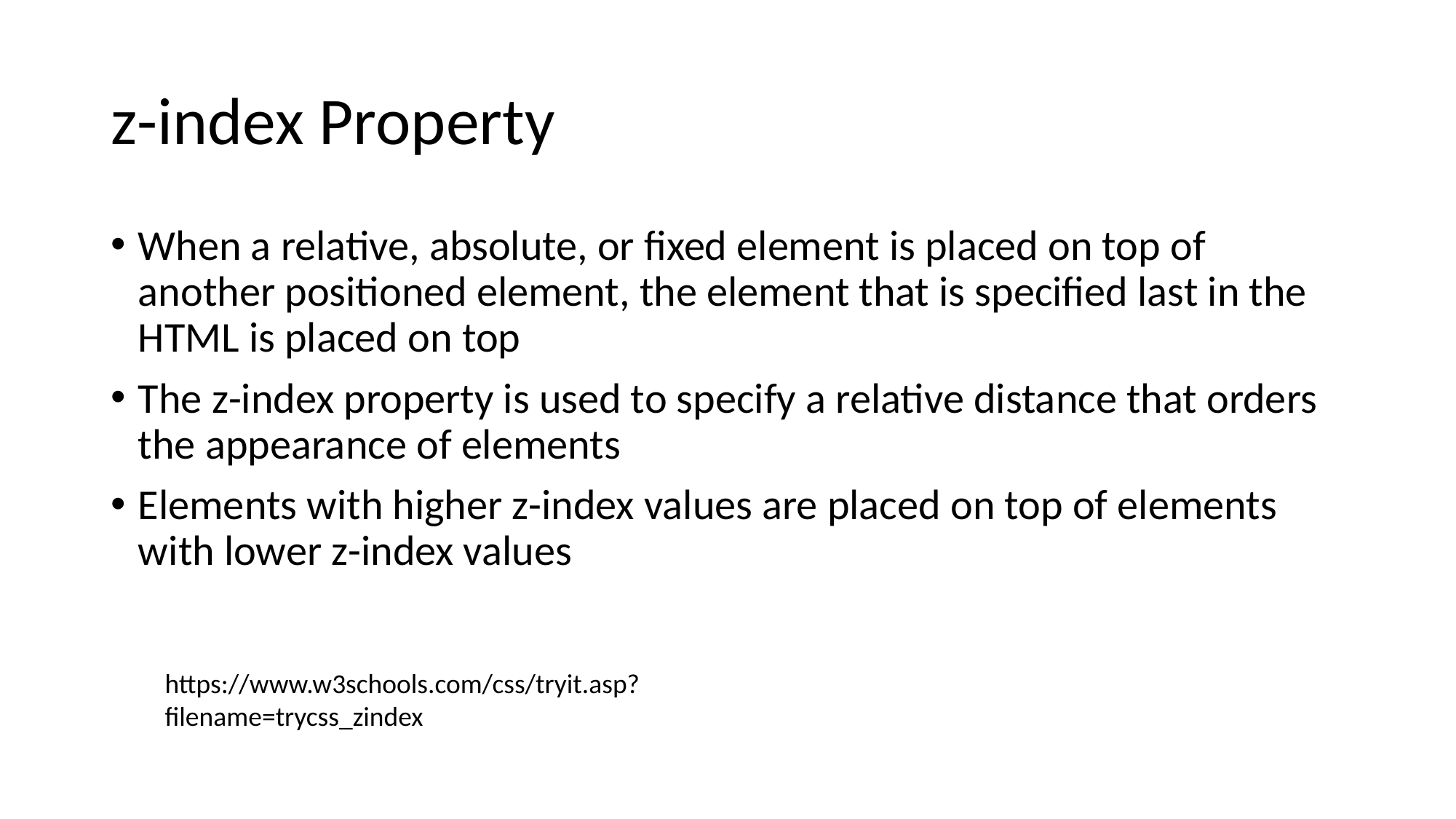

# z-index Property
When a relative, absolute, or fixed element is placed on top of another positioned element, the element that is specified last in the HTML is placed on top
The z-index property is used to specify a relative distance that orders the appearance of elements
Elements with higher z-index values are placed on top of elements with lower z-index values

https://www.w3schools.com/css/tryit.asp?filename=trycss_zindex